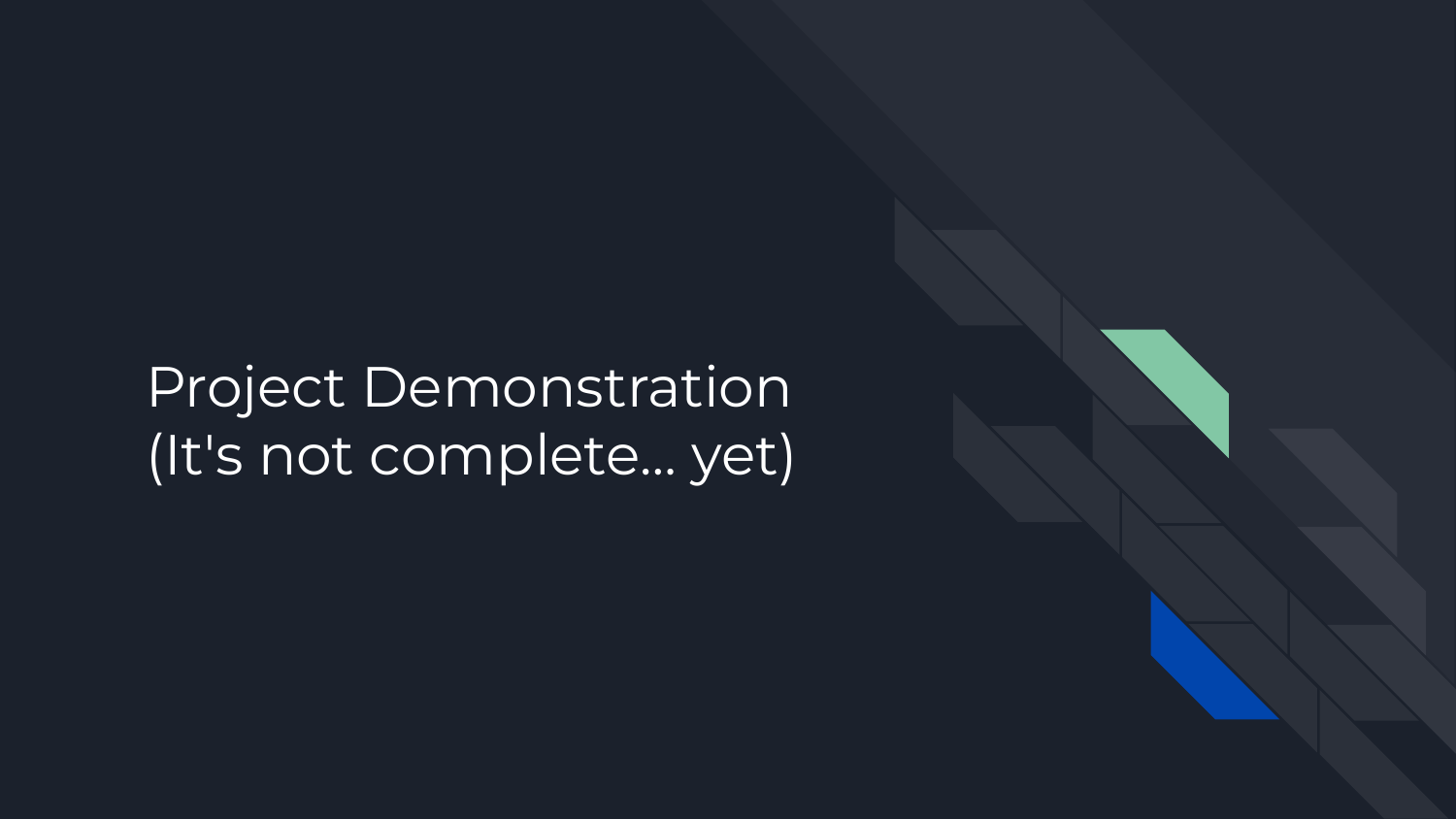

# Project Demonstration
(It's not complete… yet)